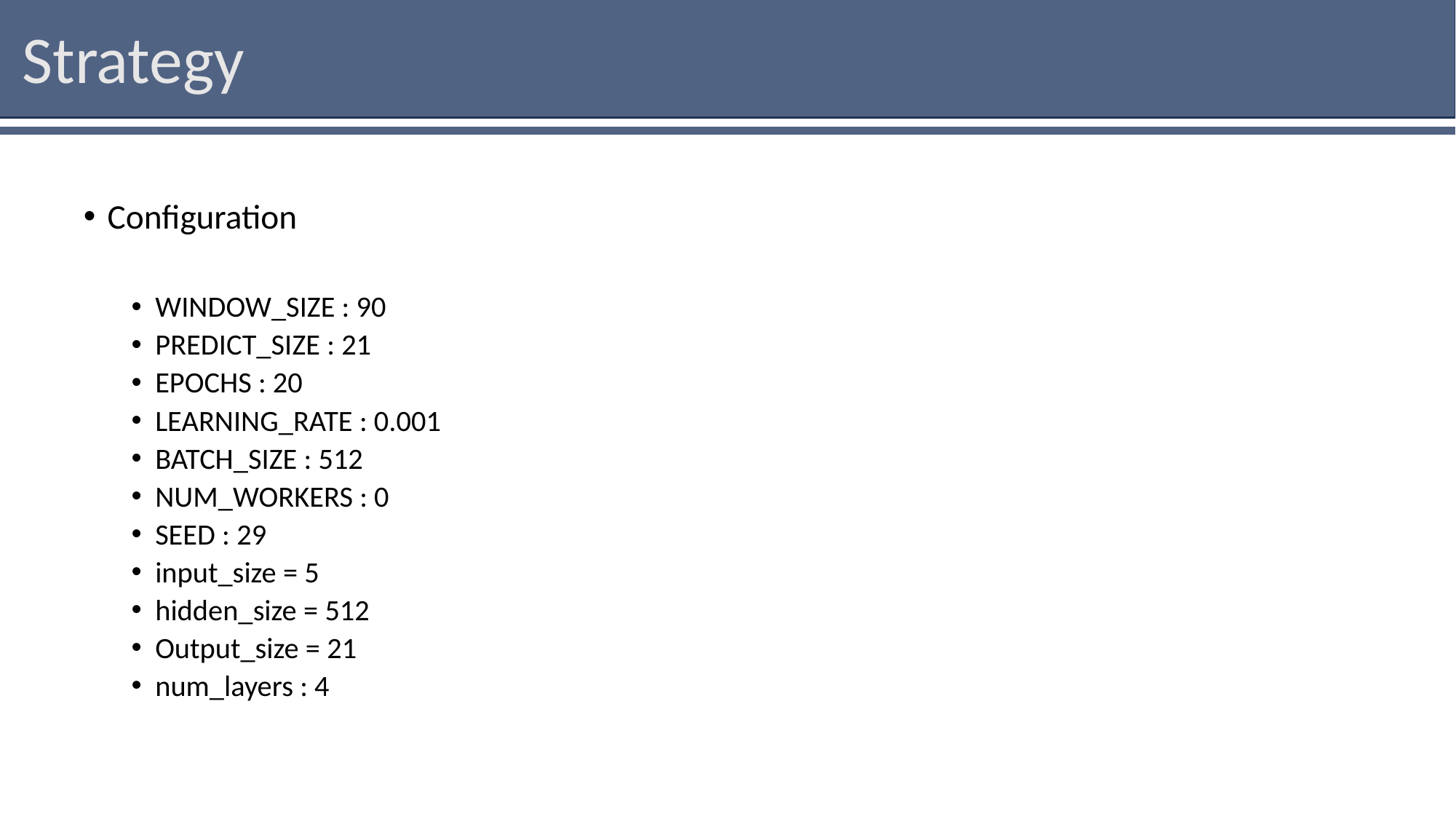

# Strategy
Configuration

WINDOW_SIZE : 90
PREDICT_SIZE : 21
EPOCHS : 20
LEARNING_RATE : 0.001
BATCH_SIZE : 512
NUM_WORKERS : 0
SEED : 29
input_size = 5
hidden_size = 512
Output_size = 21
num_layers : 4